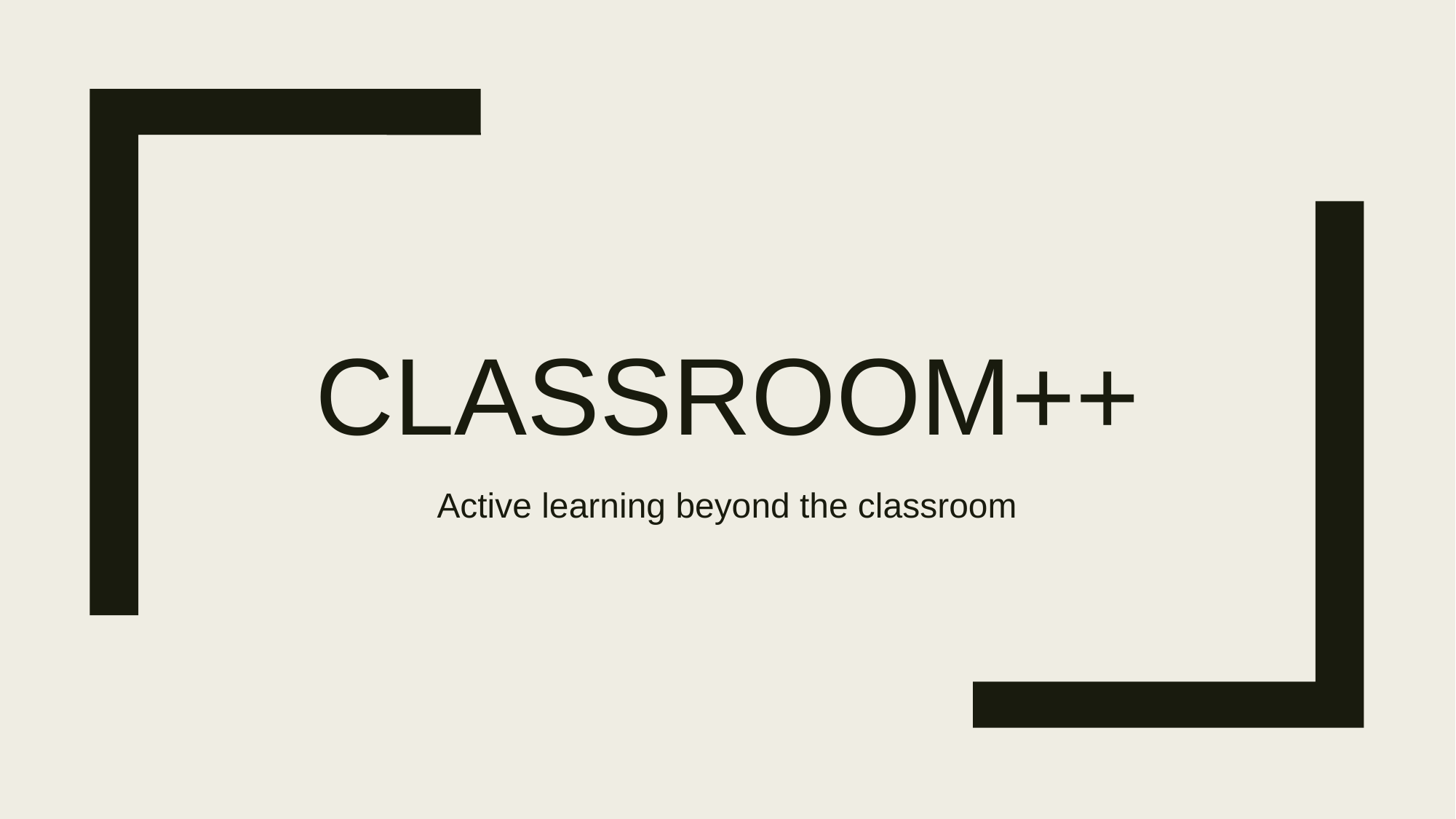

# Classroom++
Active learning beyond the classroom